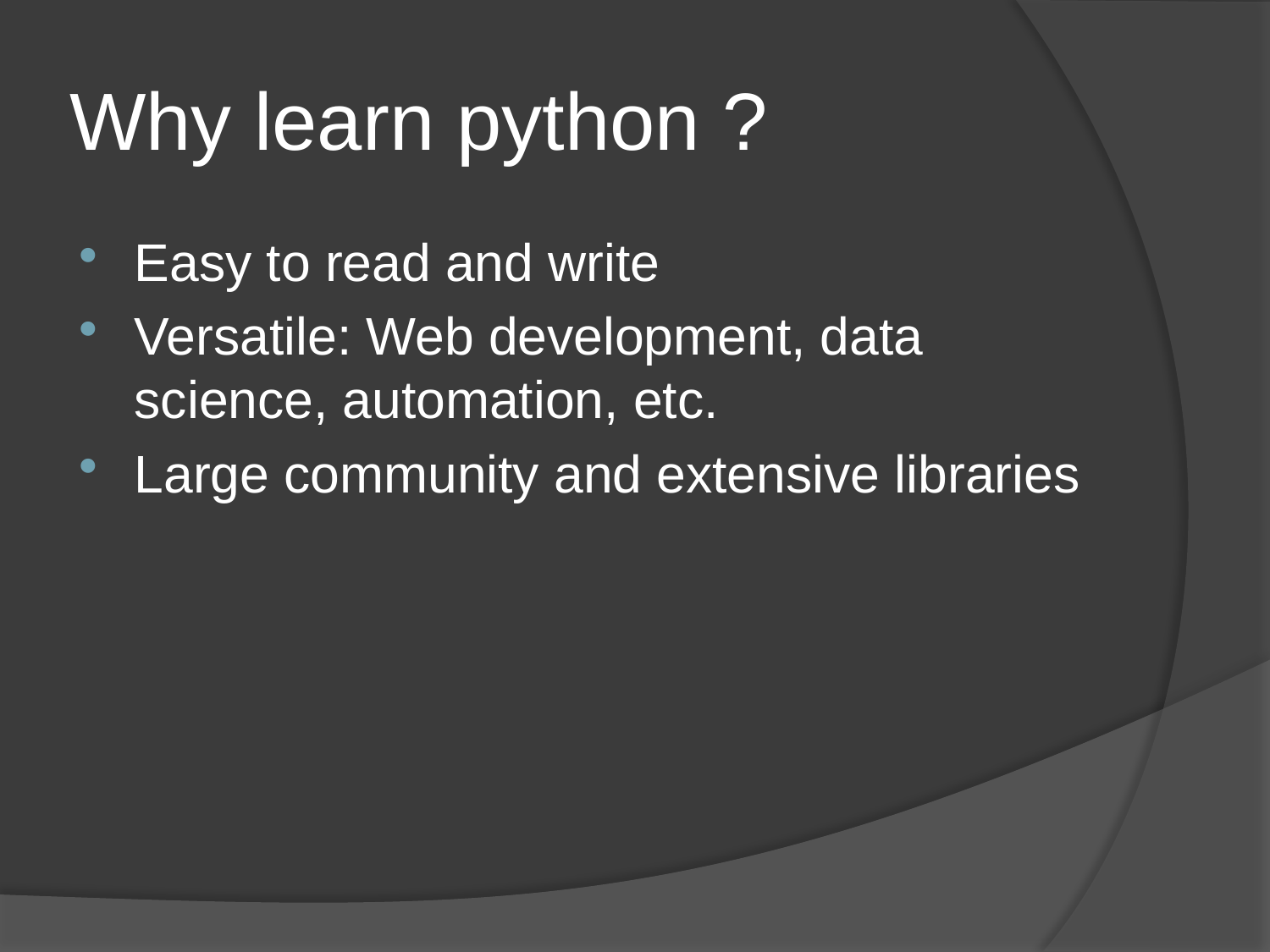

# Why learn python ?
Easy to read and write
Versatile: Web development, data science, automation, etc.
Large community and extensive libraries